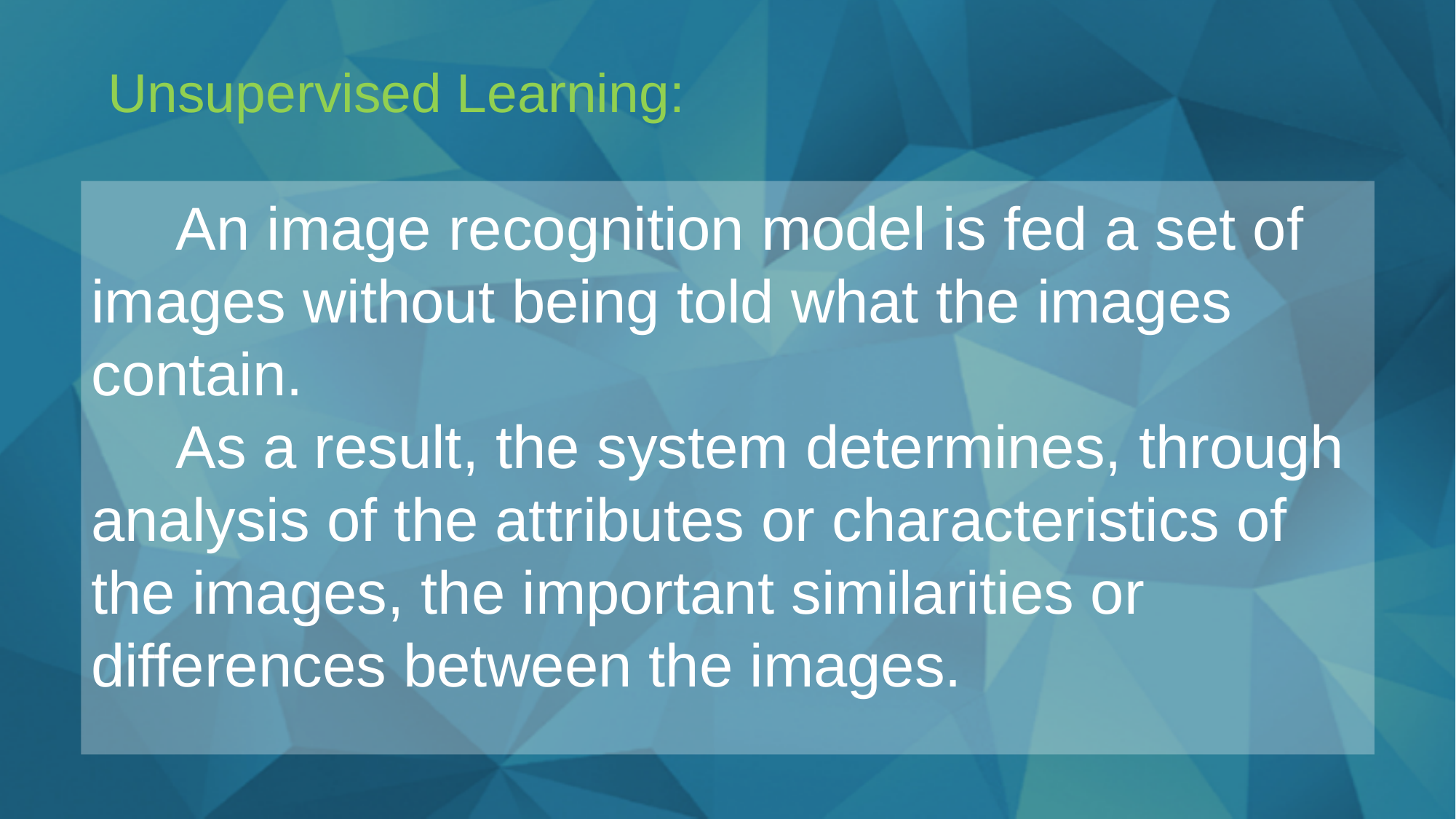

Unsupervised Learning:
     An image recognition model is fed a set of images without being told what the images contain.
     As a result, the system determines, through analysis of the attributes or characteristics of the images, the important similarities or differences between the images.